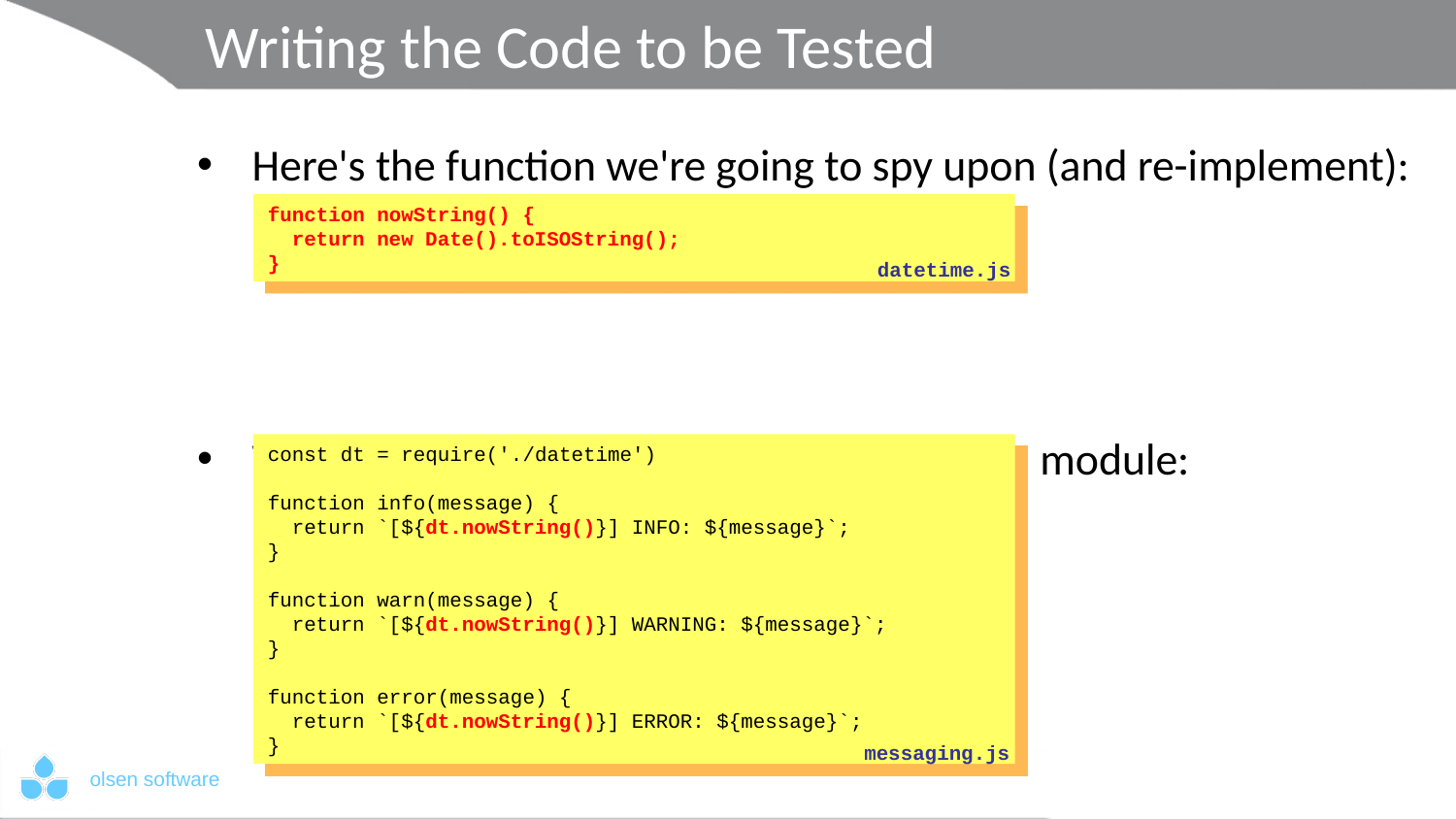

# Writing the Code to be Tested
Here's the function we're going to spy upon (and re-implement):

We call the function from the messaging module:
function nowString() {
  return new Date().toISOString();
}
datetime.js
const dt = require('./datetime')

function info(message) {
  return `[${dt.nowString()}] INFO: ${message}`;
}

function warn(message) {
  return `[${dt.nowString()}] WARNING: ${message}`;
}

function error(message) {
  return `[${dt.nowString()}] ERROR: ${message}`;
}
messaging.js